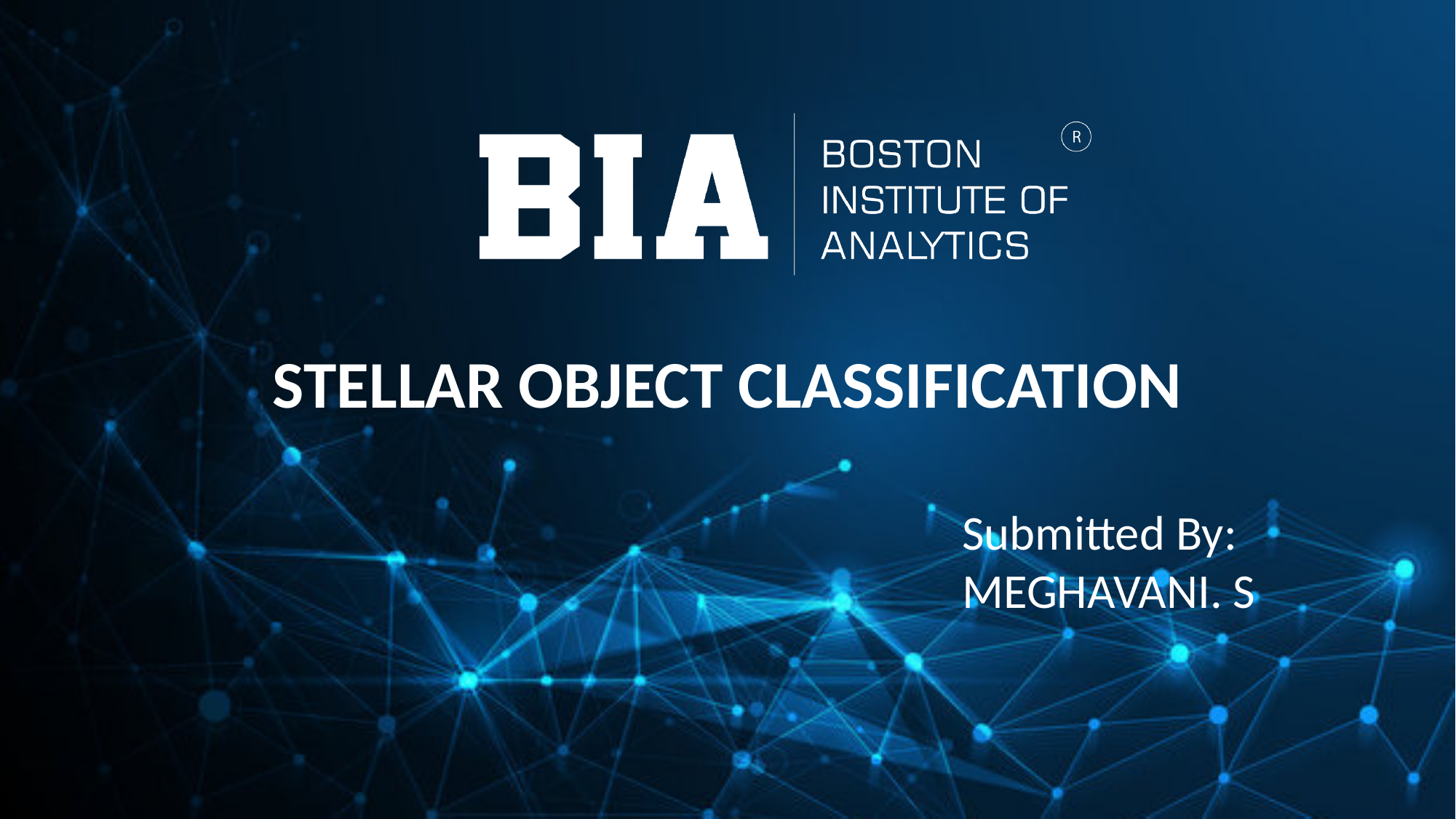

STELLAR OBJECT CLASSIFICATION
Submitted By:
MEGHAVANI. S